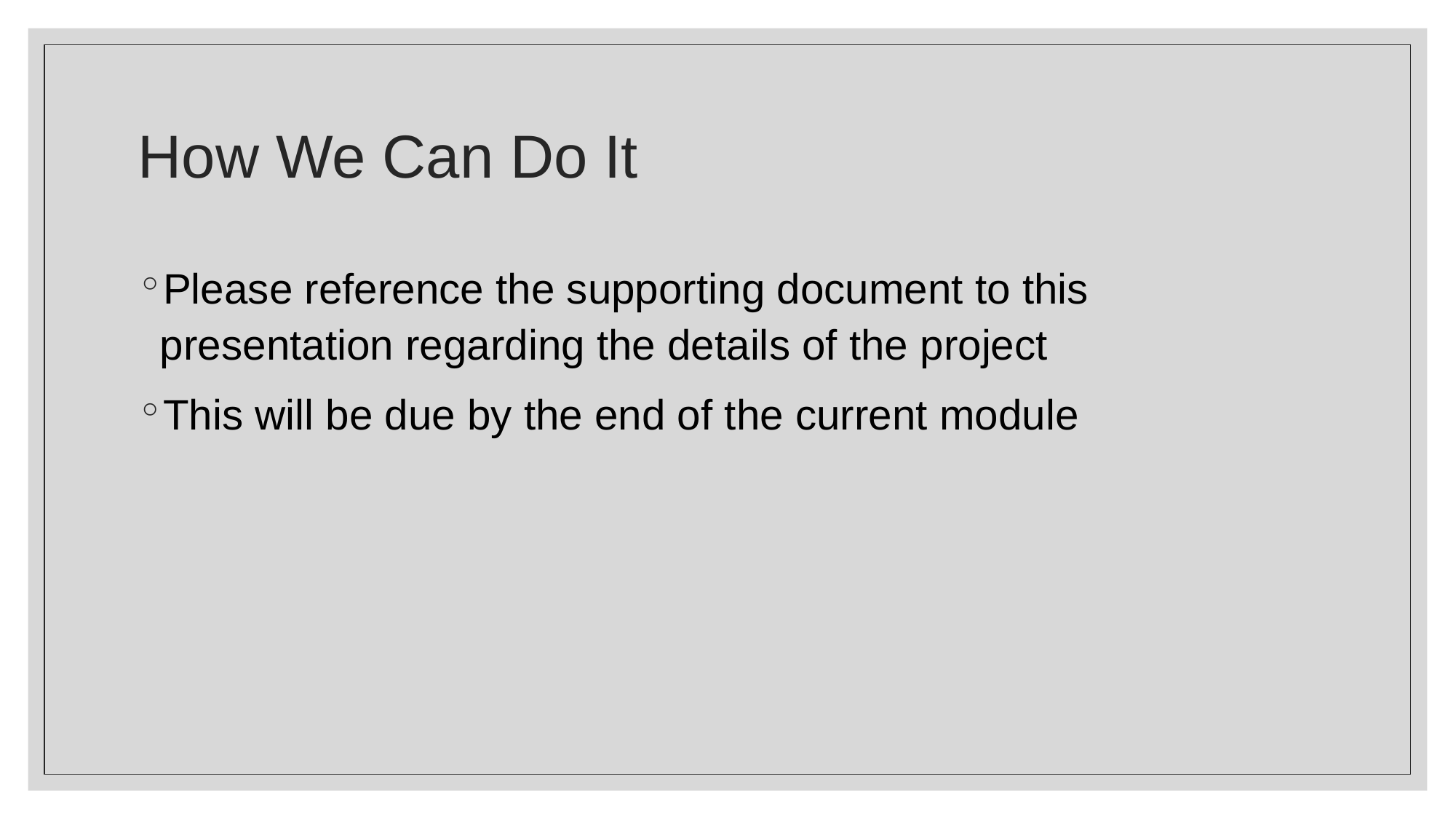

# How We Can Do It
Please reference the supporting document to this presentation regarding the details of the project
This will be due by the end of the current module